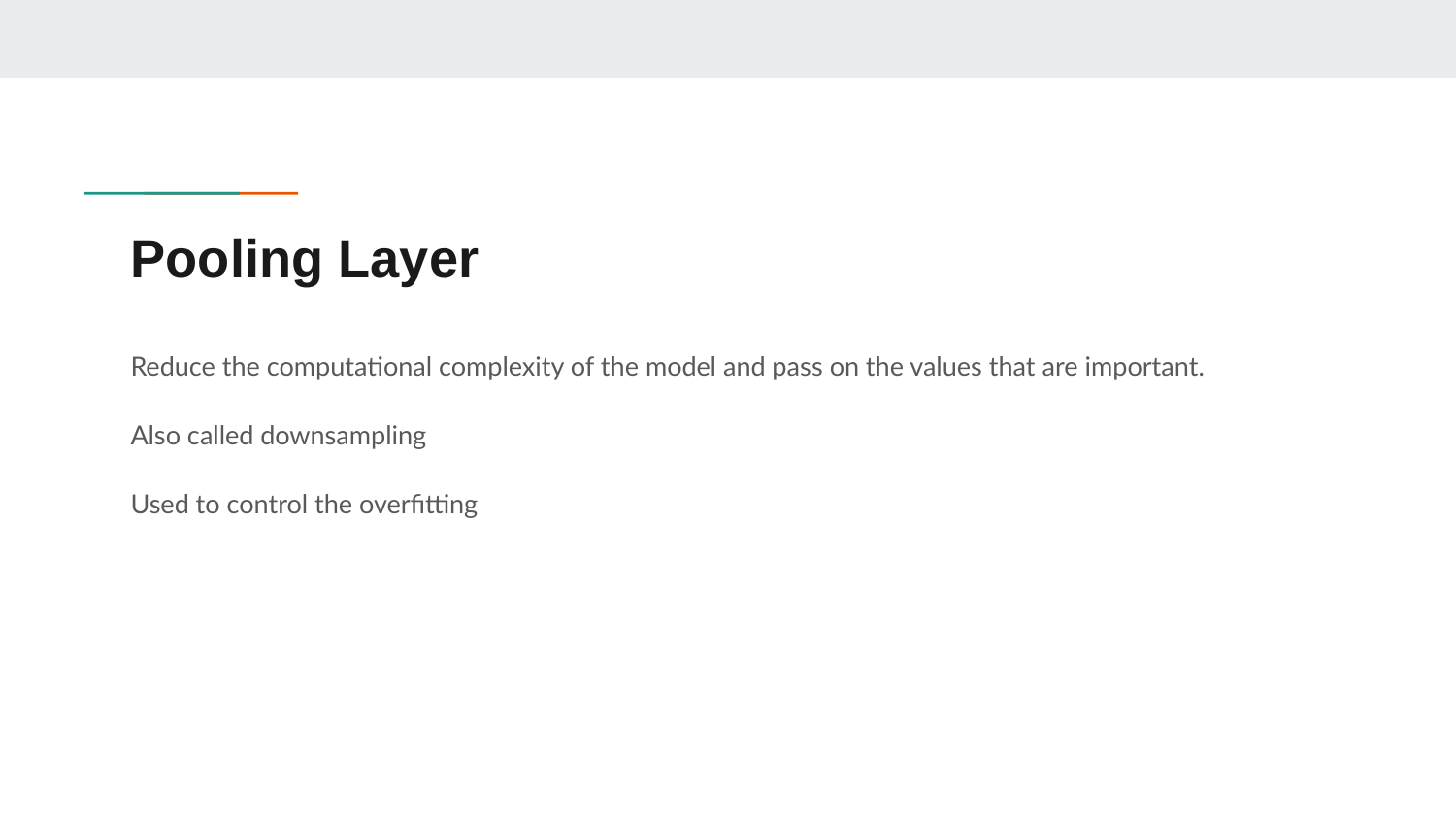

# Pooling Layer
Reduce the computational complexity of the model and pass on the values that are important.
Also called downsampling
Used to control the overfitting